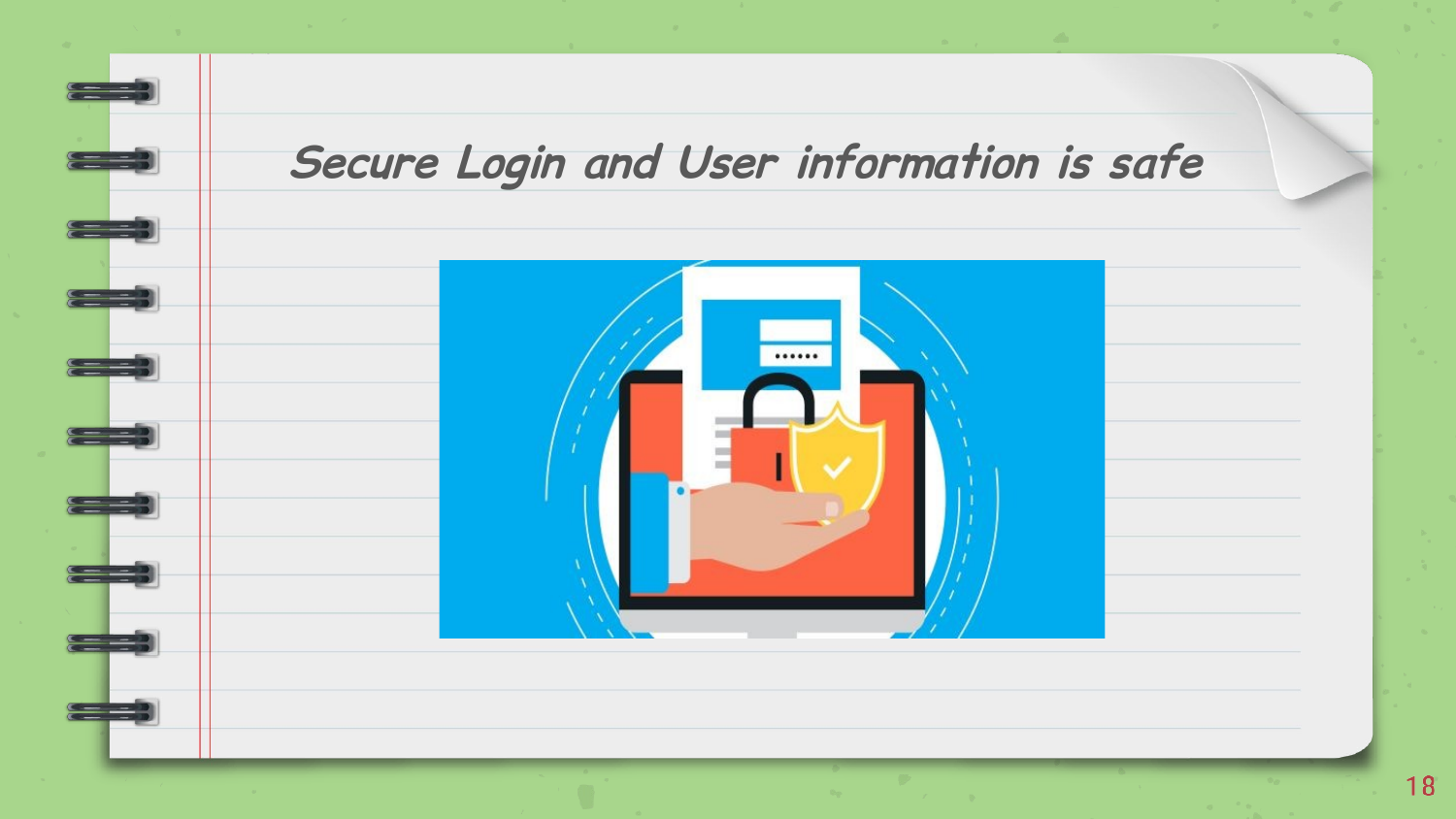

# Secure Login and User information is safe